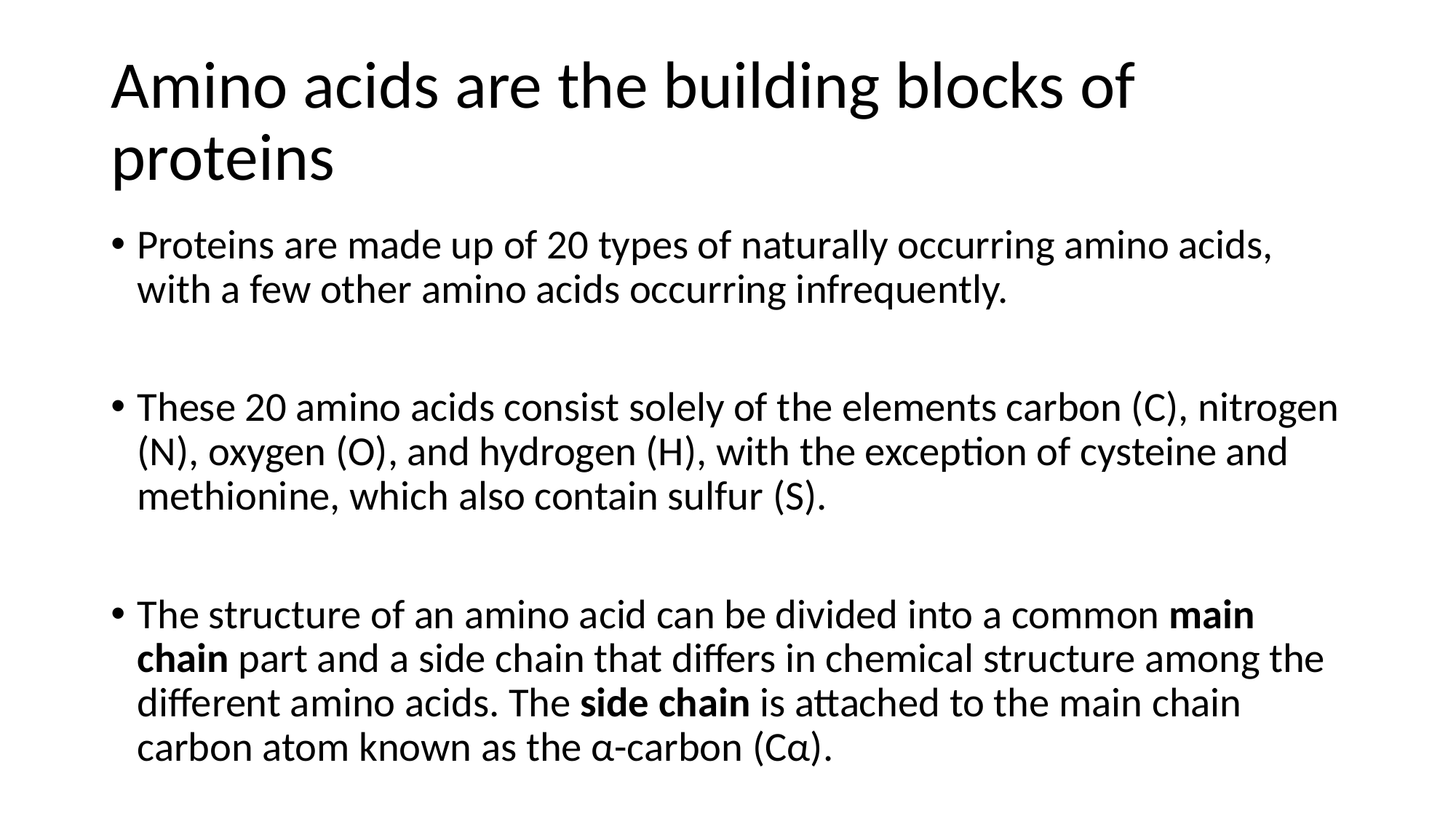

# Amino acids are the building blocks of proteins
Proteins are made up of 20 types of naturally occurring amino acids, with a few other amino acids occurring infrequently.

These 20 amino acids consist solely of the elements carbon (C), nitrogen (N), oxygen (O), and hydrogen (H), with the exception of cysteine and methionine, which also contain sulfur (S).

The structure of an amino acid can be divided into a common main chain part and a side chain that differs in chemical structure among the different amino acids. The side chain is attached to the main chain carbon atom known as the α-carbon (Cα).